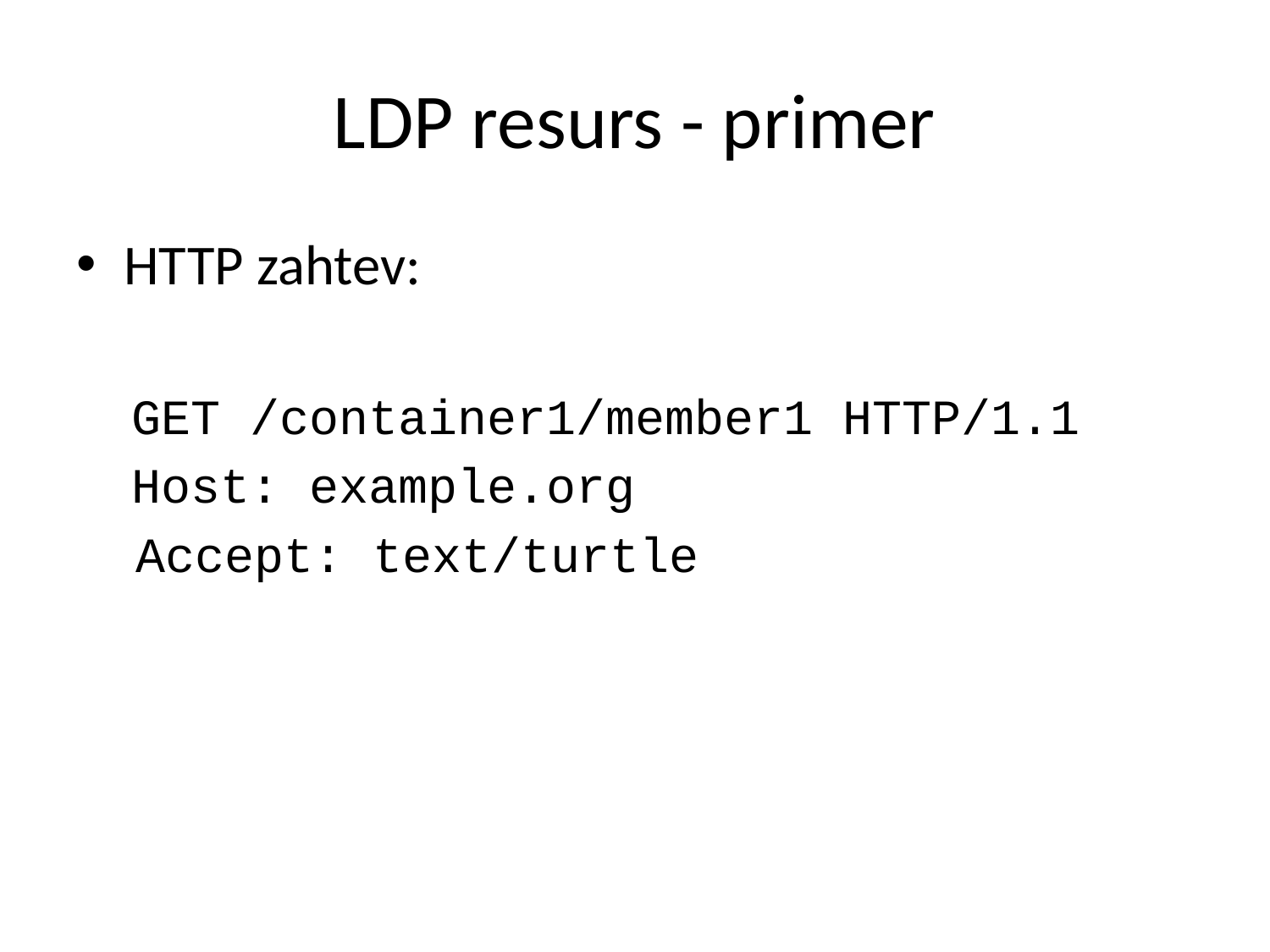

# LDP resurs - primer
HTTP zahtev:

GET /container1/member1 HTTP/1.1
Host: example.org
 Accept: text/turtle